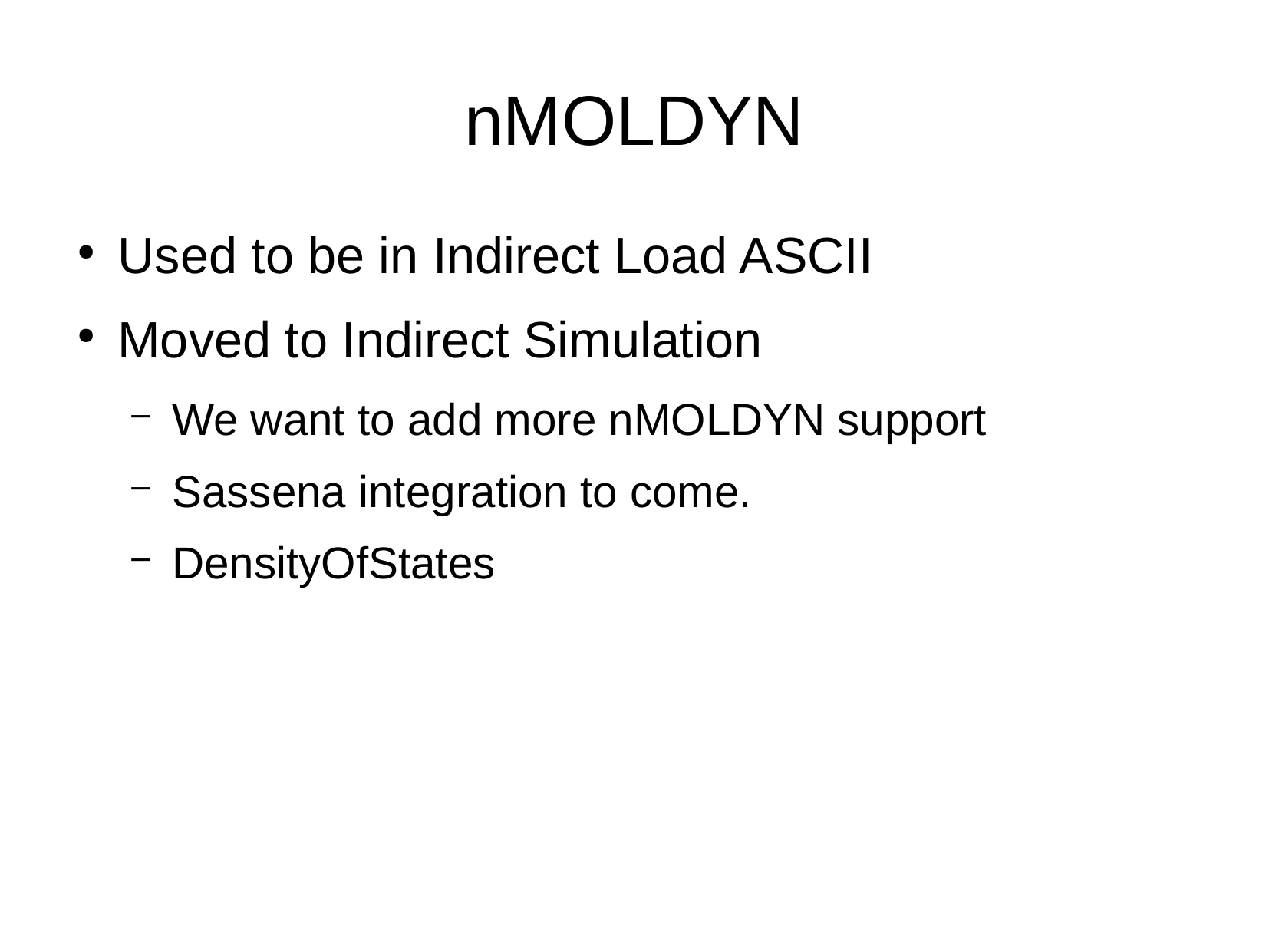

nMOLDYN
Used to be in Indirect Load ASCII
Moved to Indirect Simulation
We want to add more nMOLDYN support
Sassena integration to come.
DensityOfStates